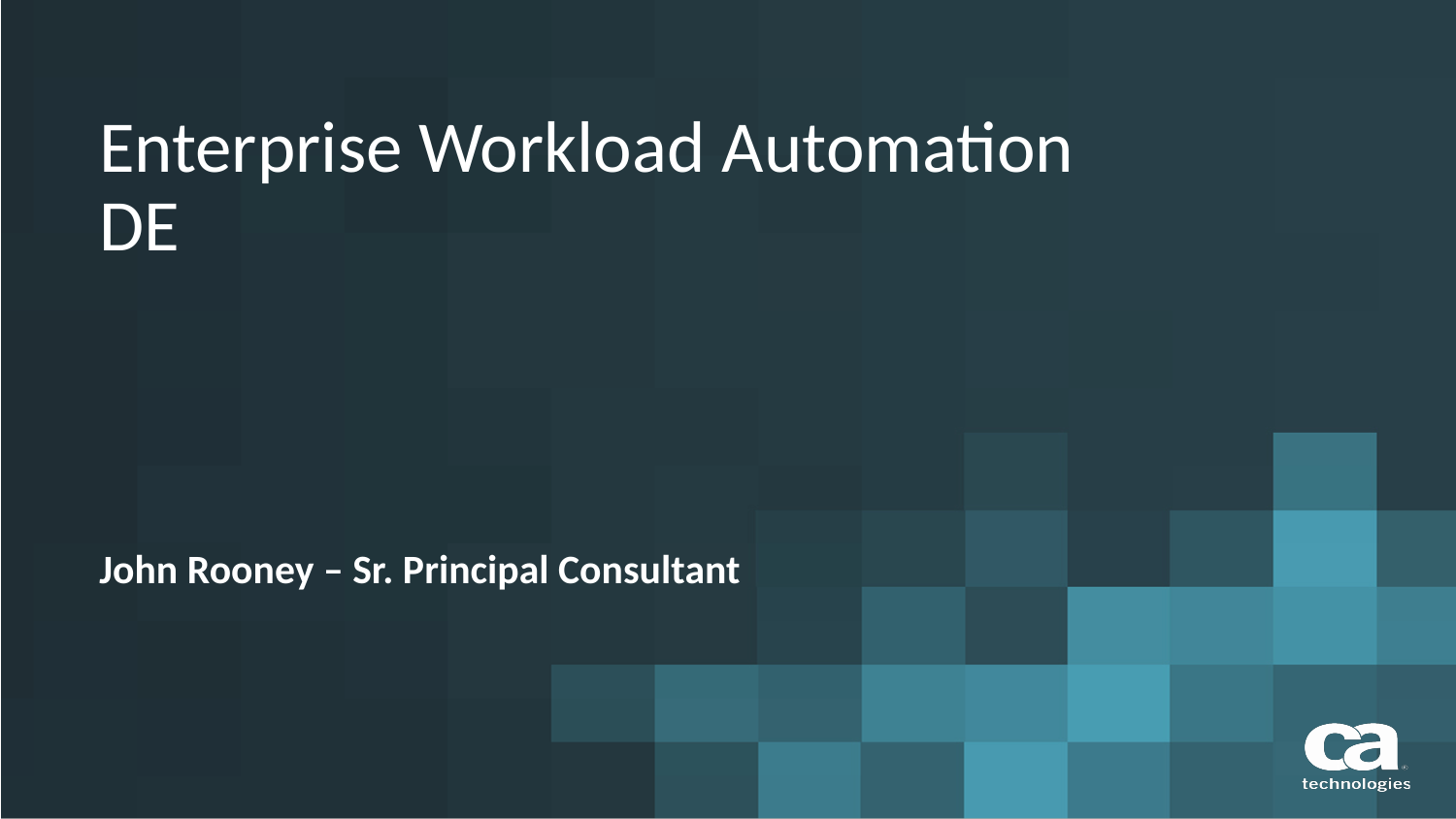

Please print only when necessary to avoid needless waste of paper and toner.
# Enterprise Workload Automation DE
John Rooney – Sr. Principal Consultant